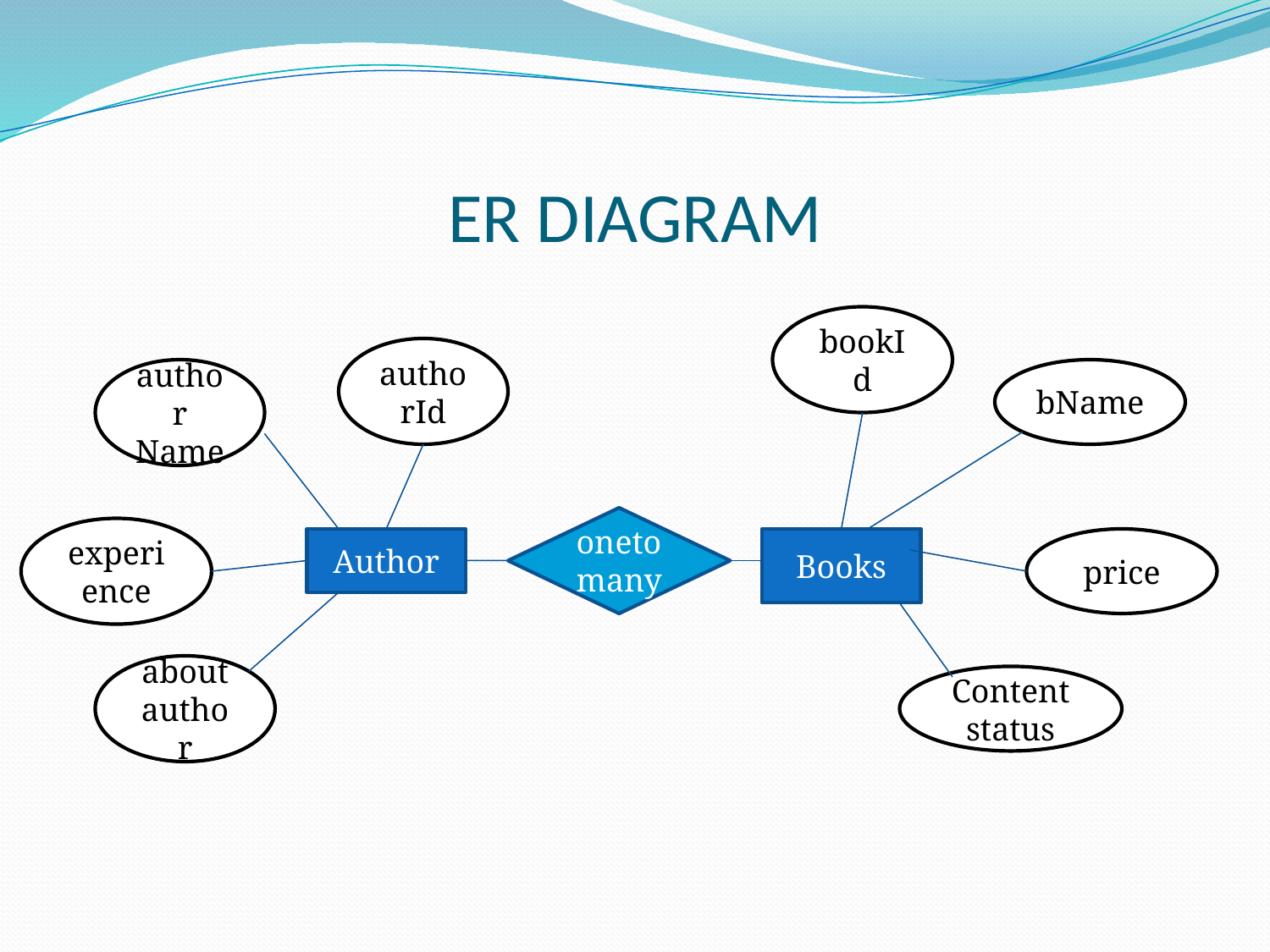

# ER DIAGRAM

bookId
authorId
author
Name
bName
onetomany
experience
Author
Books
price
about
author
Content
status